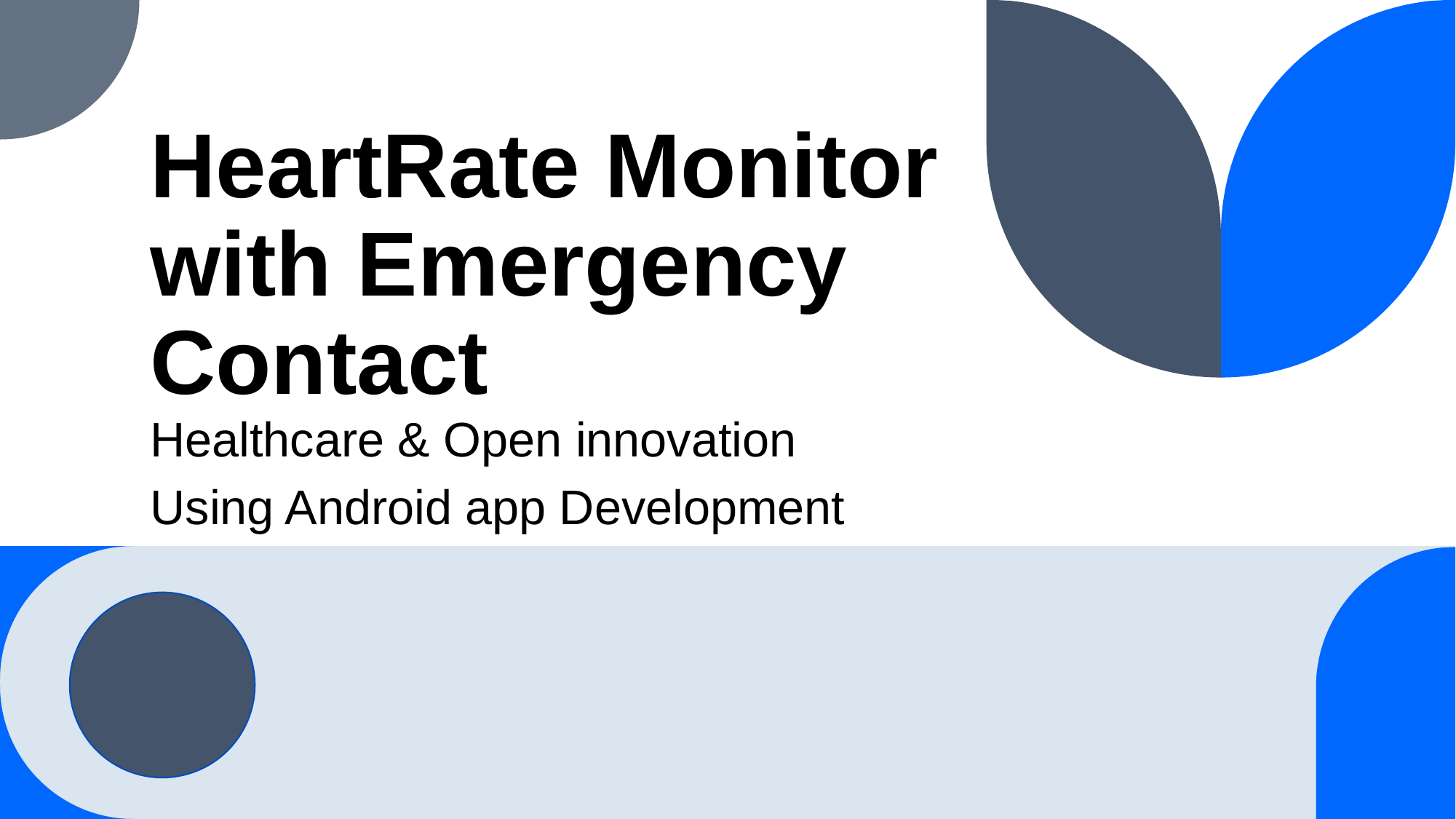

# HeartRate Monitor with Emergency Contact
Healthcare & Open innovation
Using Android app Development